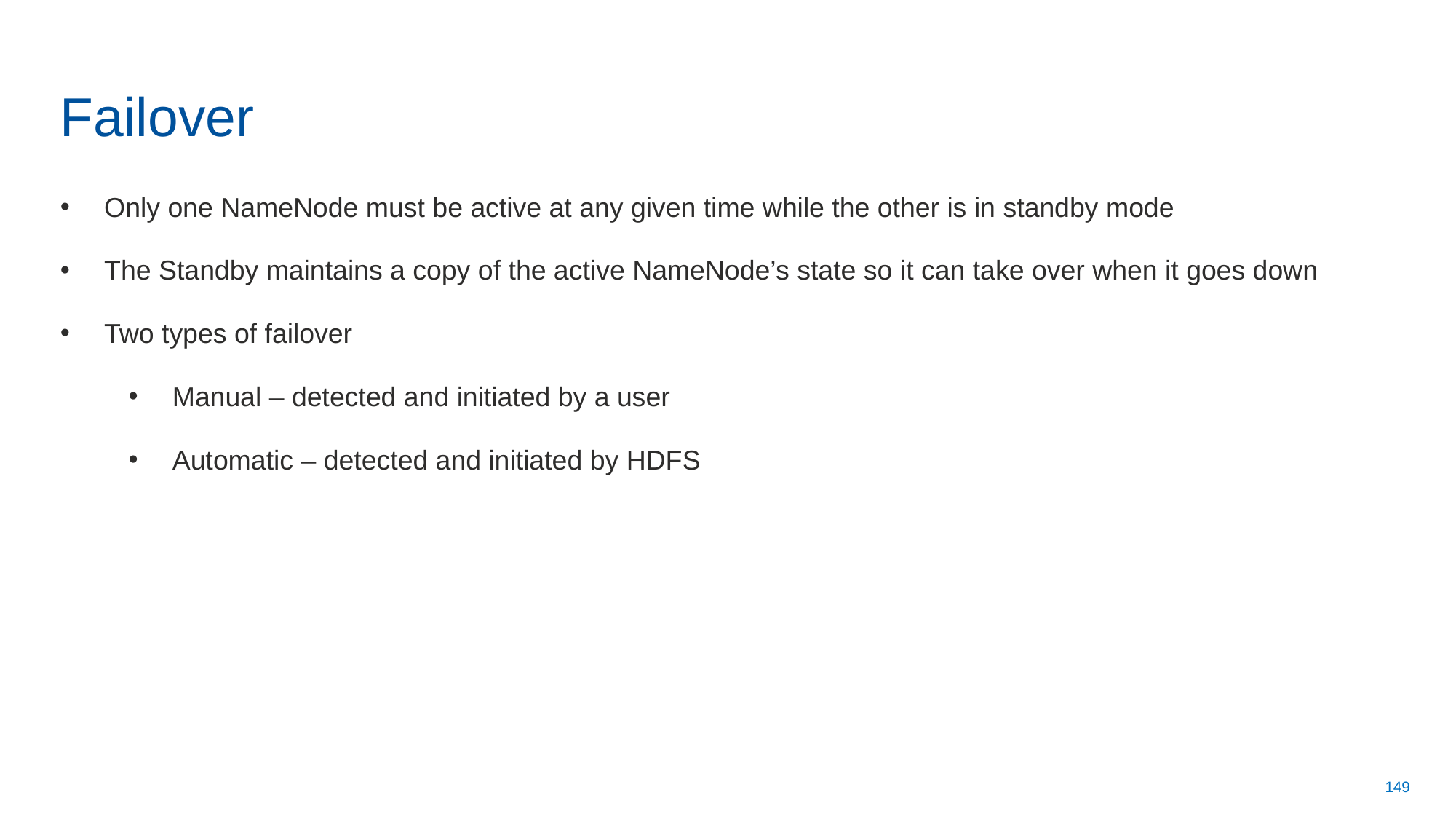

# Failover
Only one NameNode must be active at any given time while the other is in standby mode
The Standby maintains a copy of the active NameNode’s state so it can take over when it goes down
Two types of failover
Manual – detected and initiated by a user
Automatic – detected and initiated by HDFS